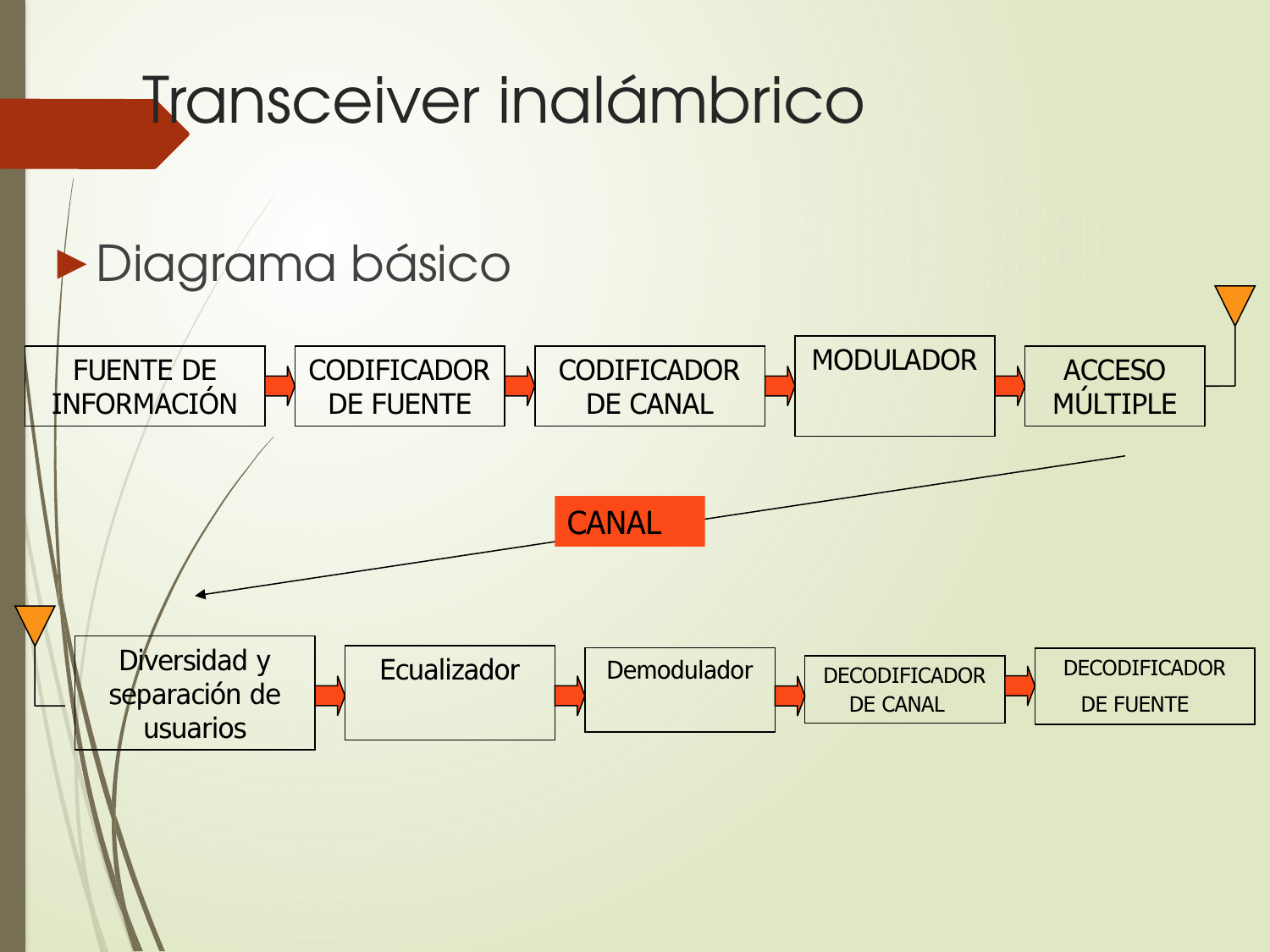

# Transceiver inalámbrico
Diagrama básico

MODULADOR

FUENTE DE INFORMACIÓN
CODIFICADOR DE FUENTE
CODIFICADOR DE CANAL
ACCESO MÚLTIPLE

CANAL

Diversidad y separación de usuarios

Ecualizador

Demodulador

DECODIFICADOR DE FUENTE
DECODIFICADOR DE CANAL